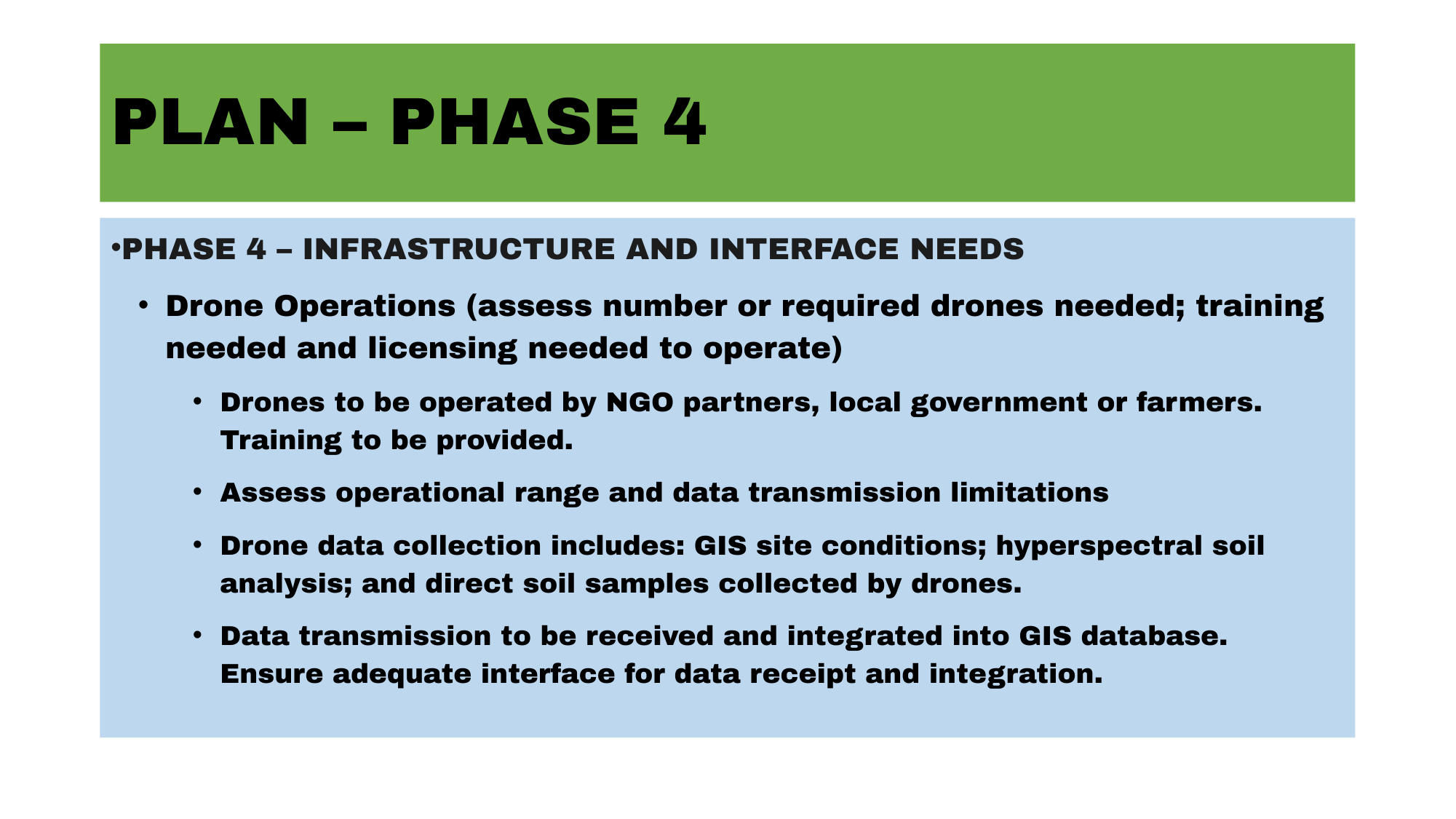

# PLAN – PHASE 4
PHASE 4 – INFRASTRUCTURE AND INTERFACE NEEDS
Drone Operations (assess number or required drones needed; training needed and licensing needed to operate)
Drones to be operated by NGO partners, local government or farmers.   Training to be provided.
Assess operational range and data transmission limitations
Drone data collection includes: GIS site conditions; hyperspectral soil analysis; and direct soil samples collected by drones.
Data transmission to be received and integrated into GIS database.  Ensure adequate interface for data receipt and integration.